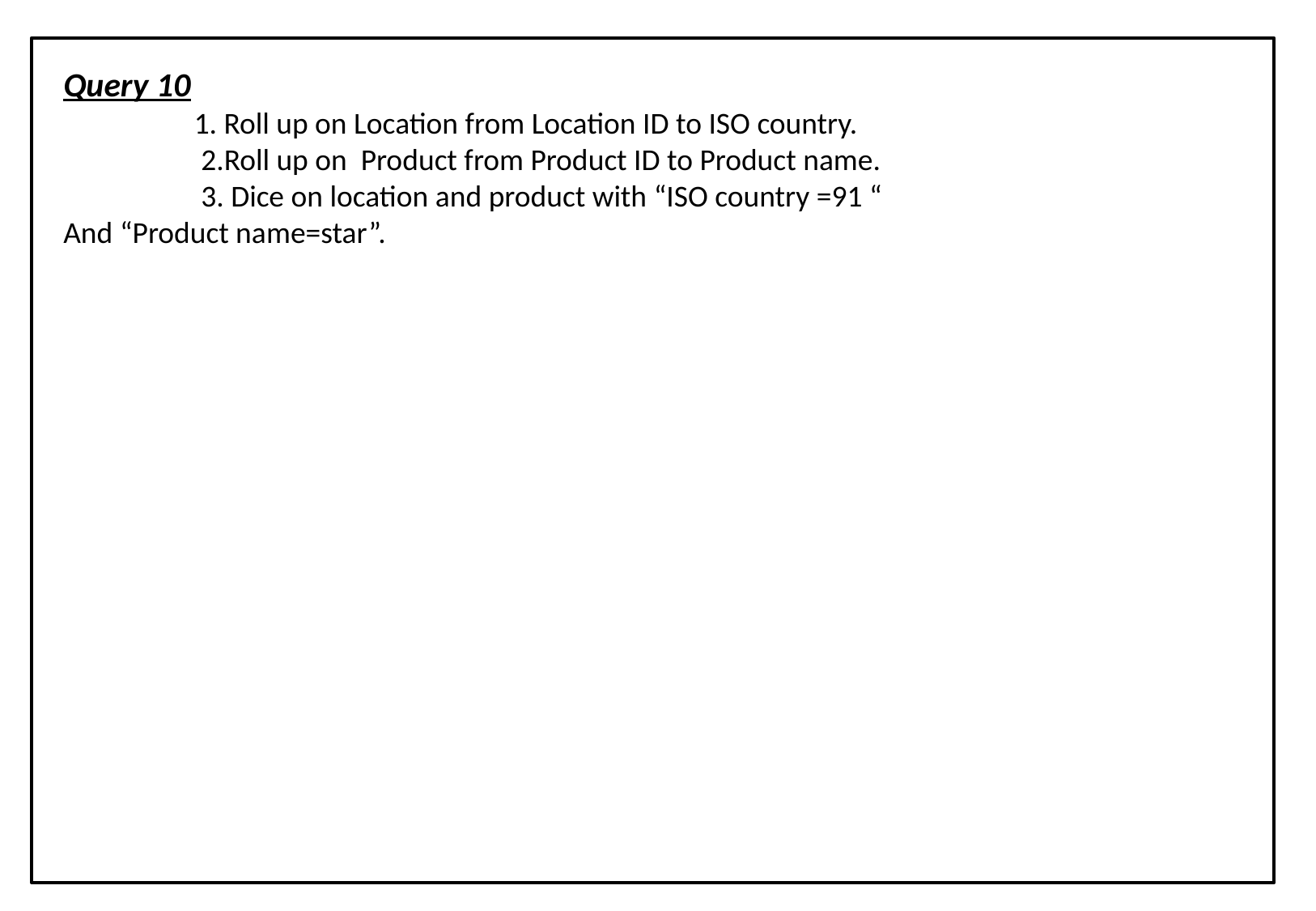

Query 10
                   1. Roll up on Location from Location ID to ISO country.
                    2.Roll up on  Product from Product ID to Product name.
                    3. Dice on location and product with “ISO country =91 “
And “Product name=star”.